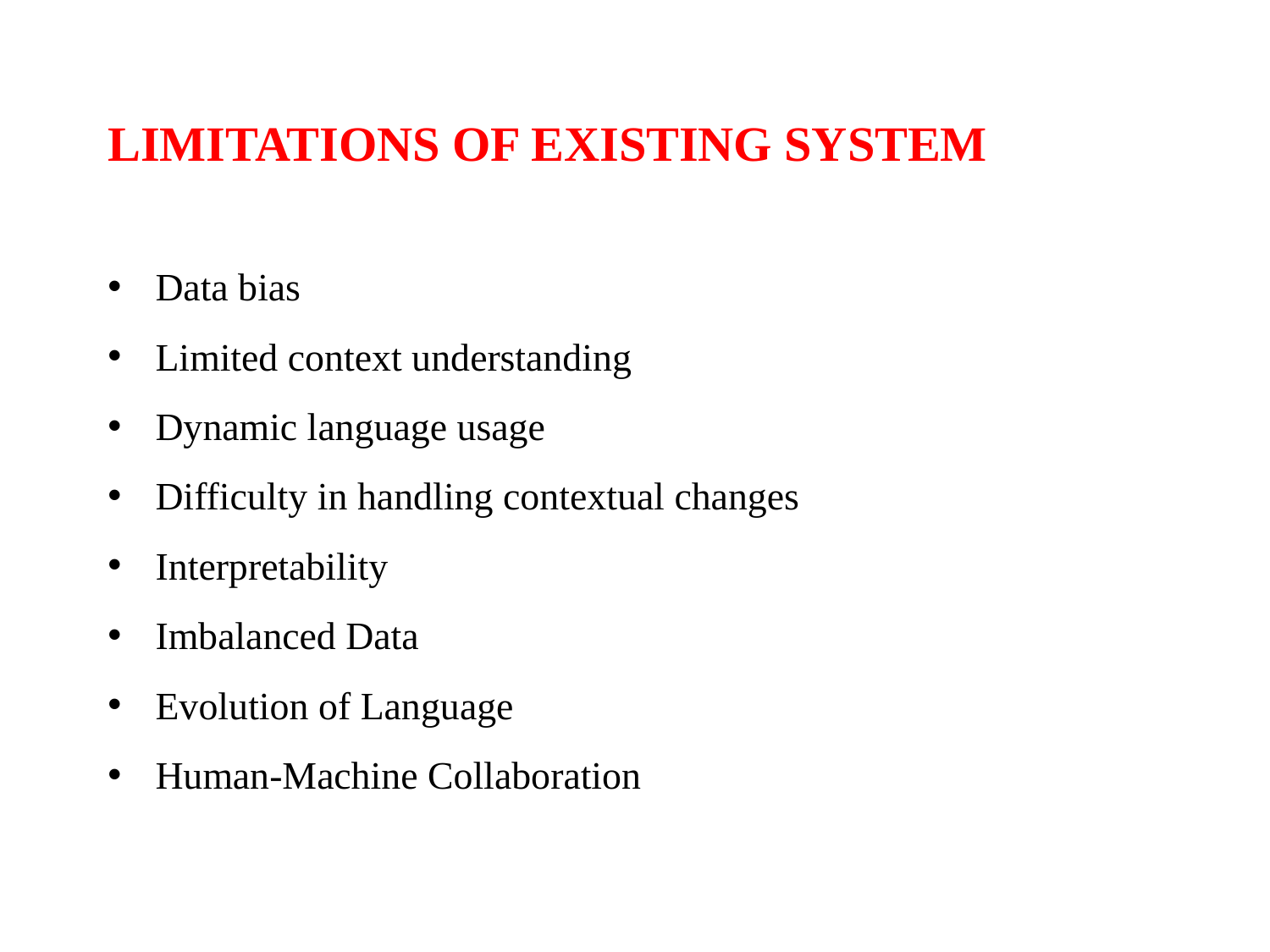

LIMITATIONS OF EXISTING SYSTEM
Data bias
Limited context understanding
Dynamic language usage
Difficulty in handling contextual changes
Interpretability
Imbalanced Data
Evolution of Language
Human-Machine Collaboration